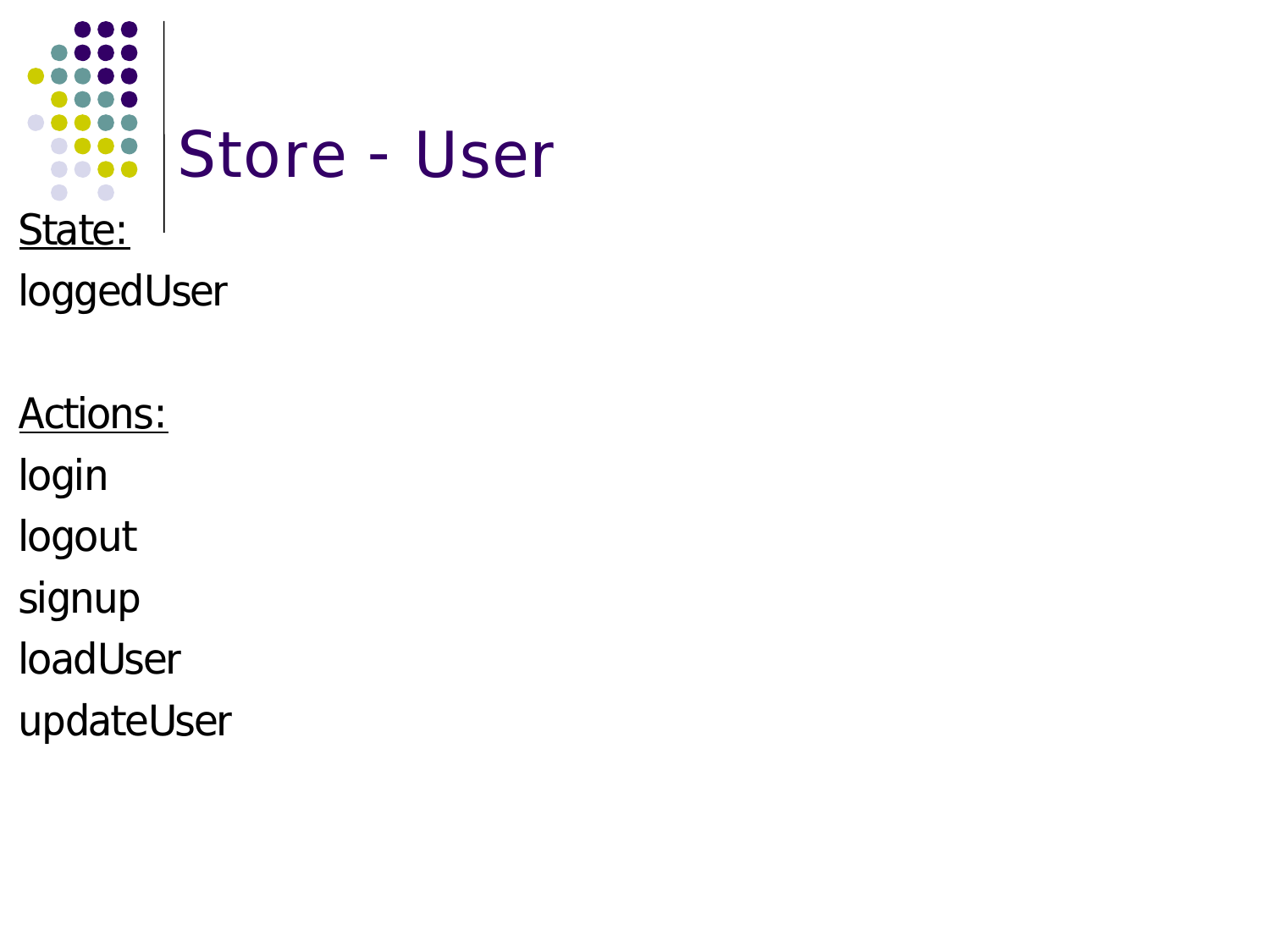

# Store - User
State:
loggedUser

Actions:
login
logout
signup
loadUser
updateUser